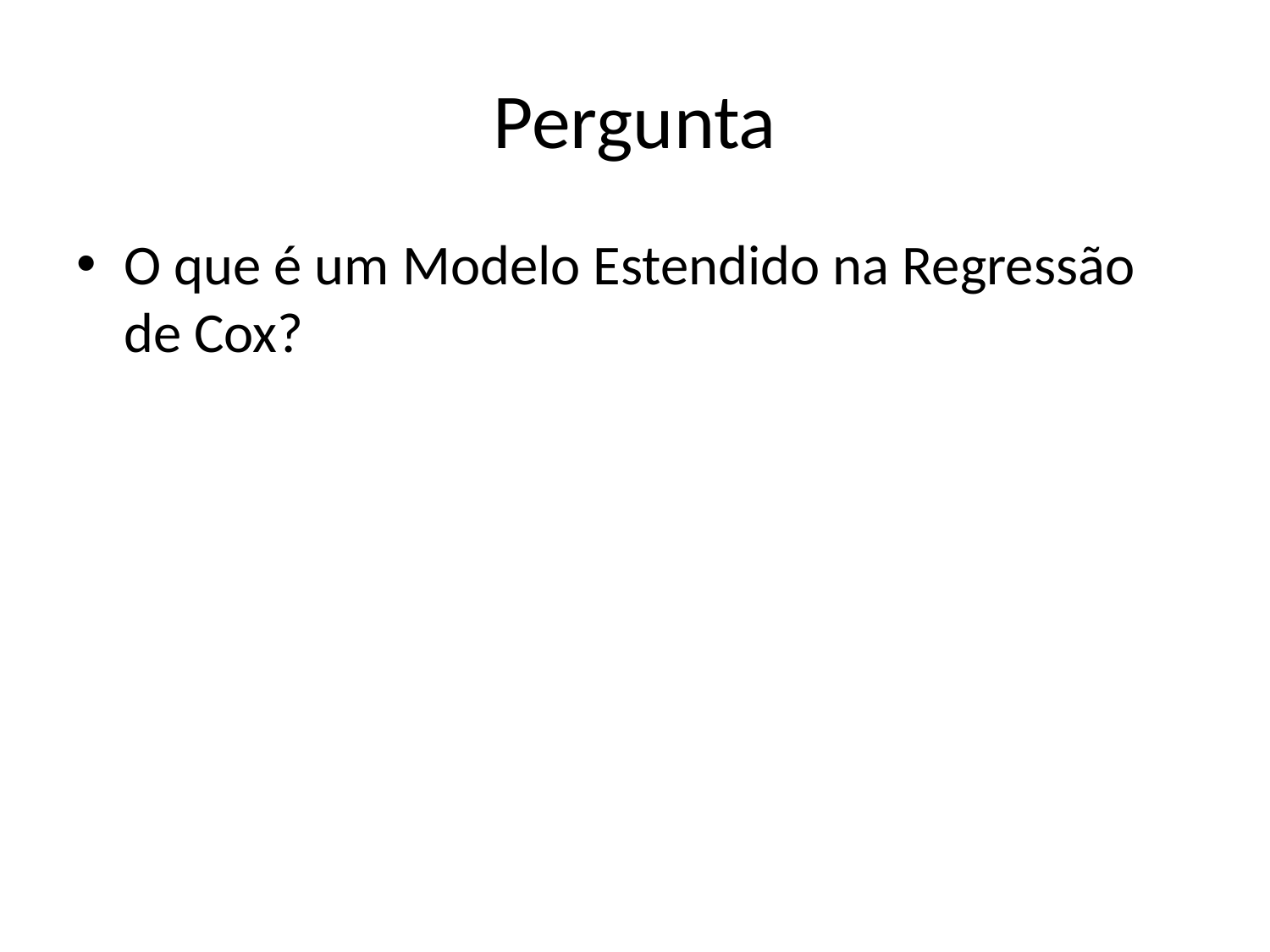

# Pergunta
O que é um Modelo Estendido na Regressão de Cox?